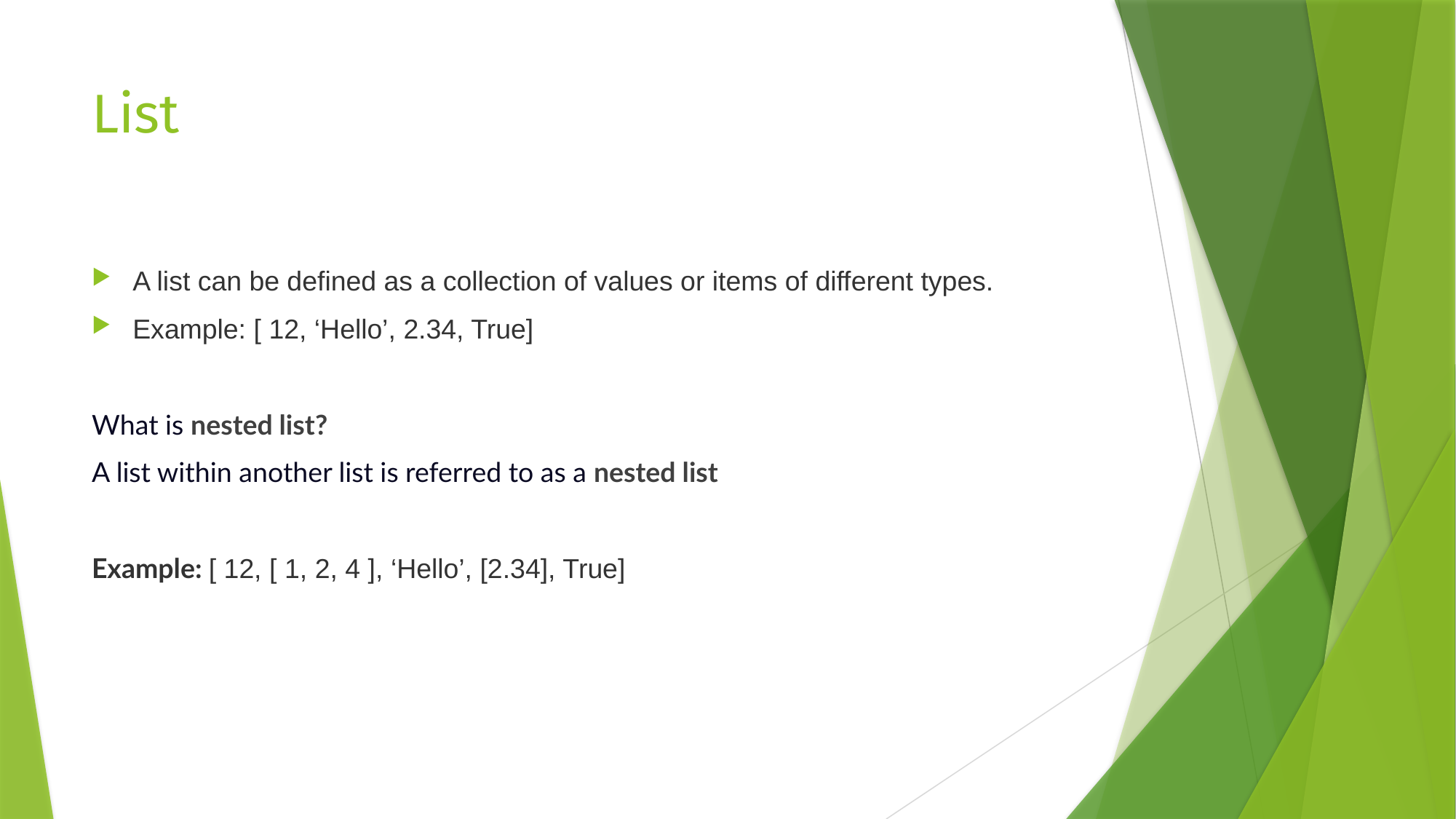

# List
A list can be defined as a collection of values or items of different types.
Example: [ 12, ‘Hello’, 2.34, True]

What is nested list?
A list within another list is referred to as a nested list

Example: [ 12, [ 1, 2, 4 ], ‘Hello’, [2.34], True]